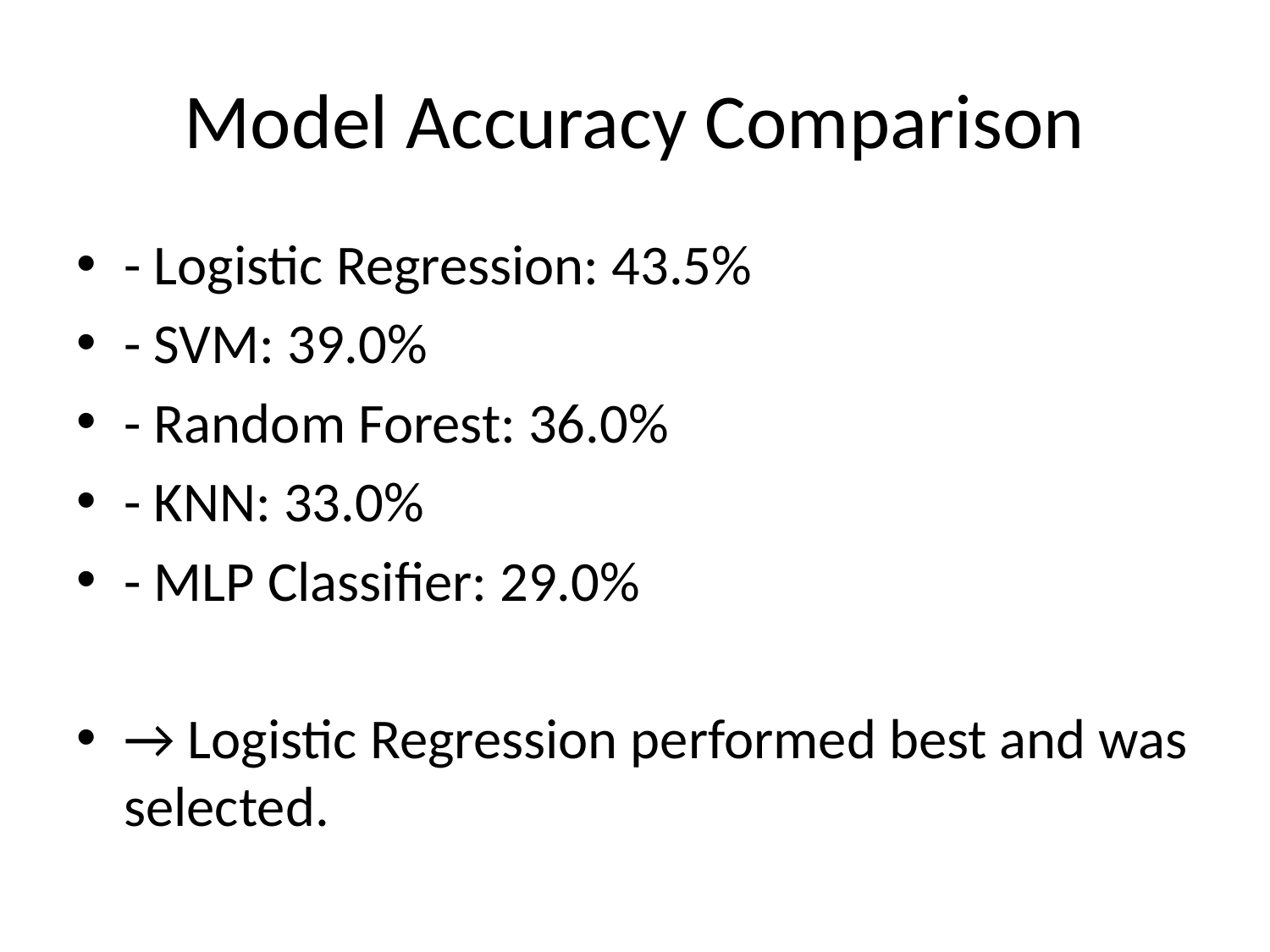

# Model Accuracy Comparison
- Logistic Regression: 43.5%
- SVM: 39.0%
- Random Forest: 36.0%
- KNN: 33.0%
- MLP Classifier: 29.0%

→ Logistic Regression performed best and was selected.